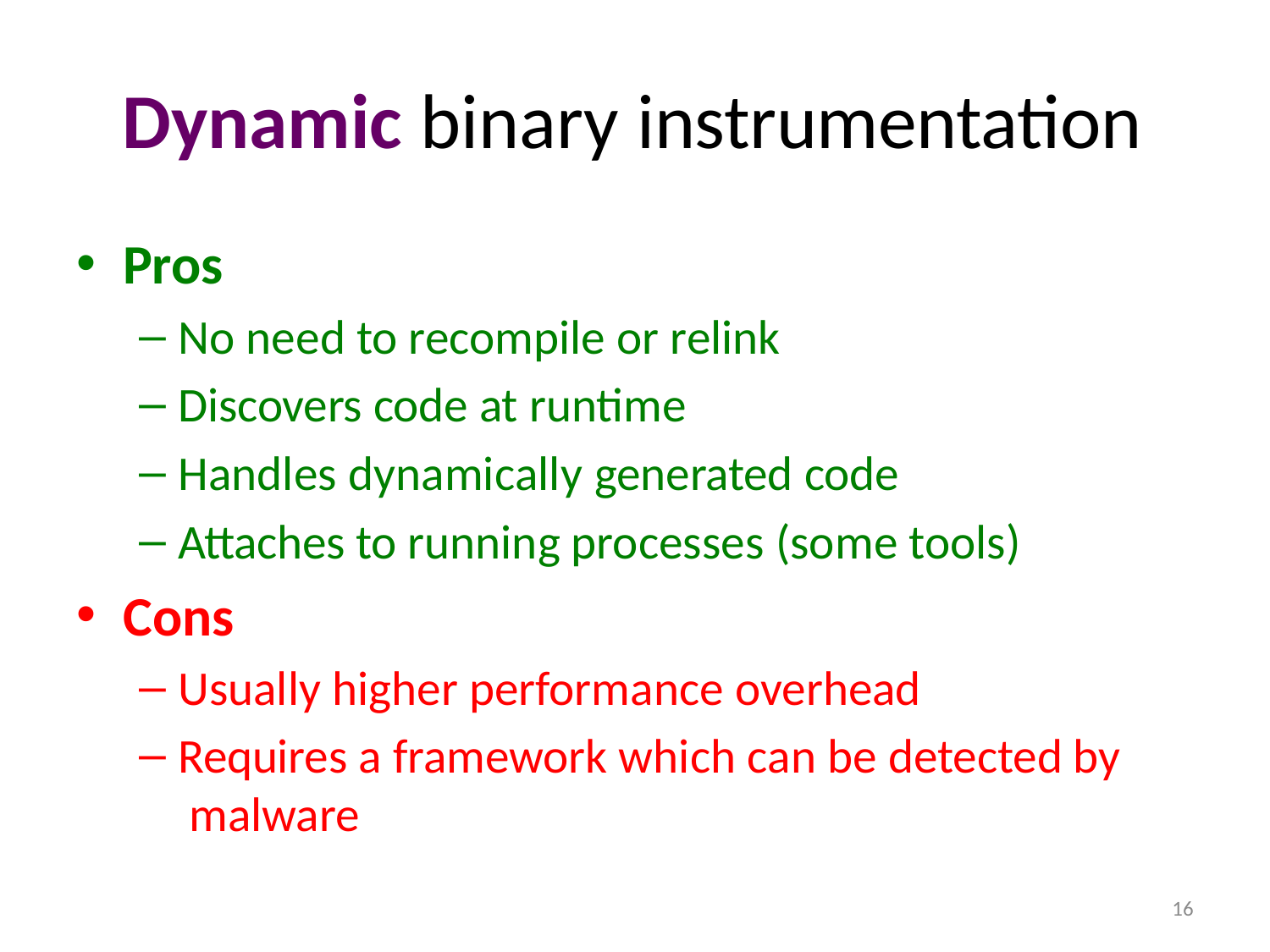

# Dynamic binary instrumentation
Pros
No need to recompile or relink
Discovers code at runtime
Handles dynamically generated code
Attaches to running processes (some tools)
Cons
Usually higher performance overhead
Requires a framework which can be detected by  malware
16